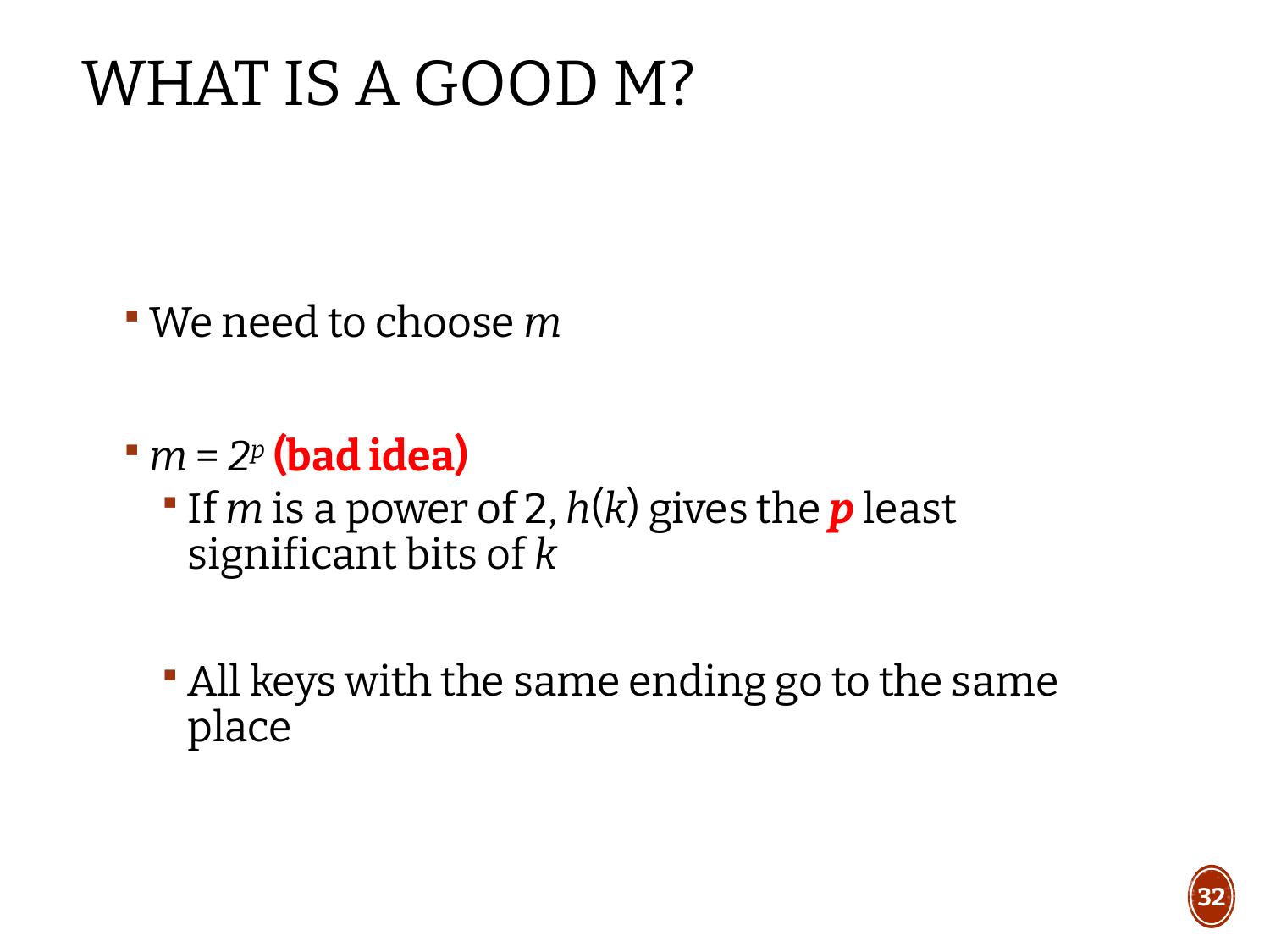

# What is a good M?
We need to choose m

m = 2p (bad idea)
If m is a power of 2, h(k) gives the p least significant bits of k

All keys with the same ending go to the same place
32